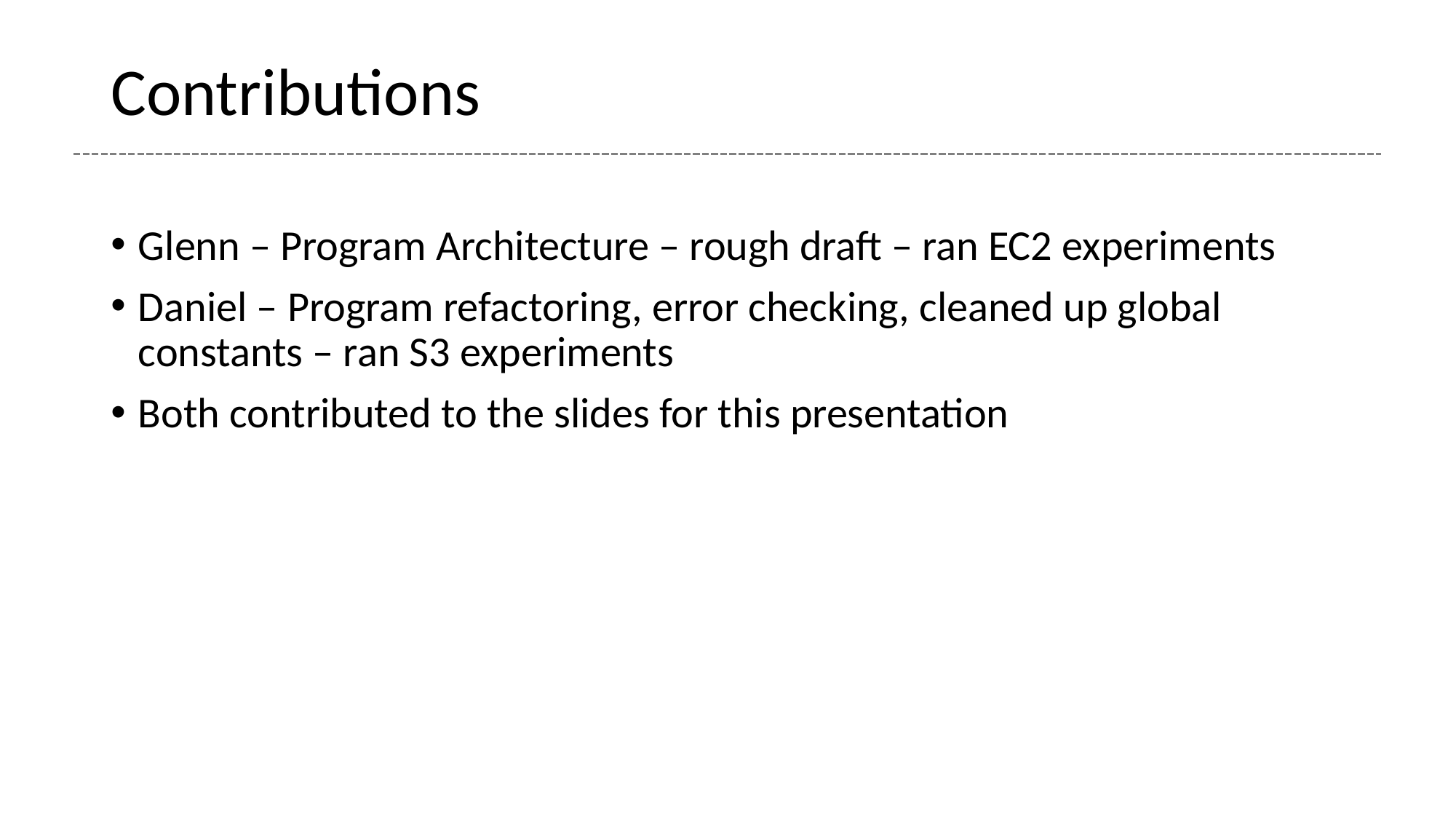

# Contributions
Glenn – Program Architecture – rough draft – ran EC2 experiments
Daniel – Program refactoring, error checking, cleaned up global constants – ran S3 experiments
Both contributed to the slides for this presentation